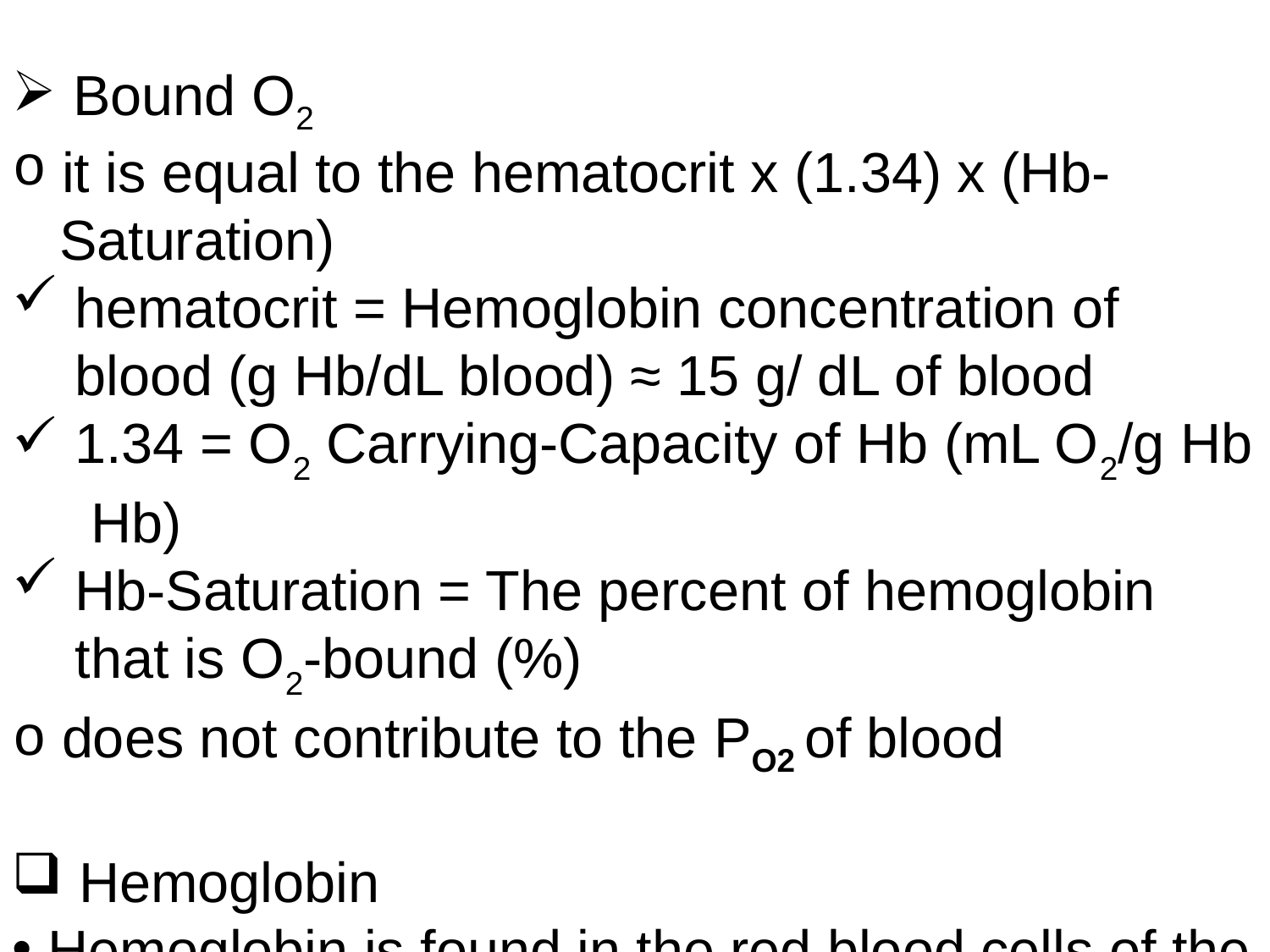

Bound O2
 it is equal to the hematocrit x (1.34) x (Hb-
   Saturation)
 hematocrit = Hemoglobin concentration of
    blood (g Hb/dL blood) ≈ 15 g/ dL of blood
 1.34 = O2 Carrying-Capacity of Hb (mL O2/g Hb
     Hb)
 Hb-Saturation = The percent of hemoglobin
    that is O2-bound (%)
 does not contribute to the PO2 of blood

 Hemoglobin
 Hemoglobin is found in the red blood cells of the